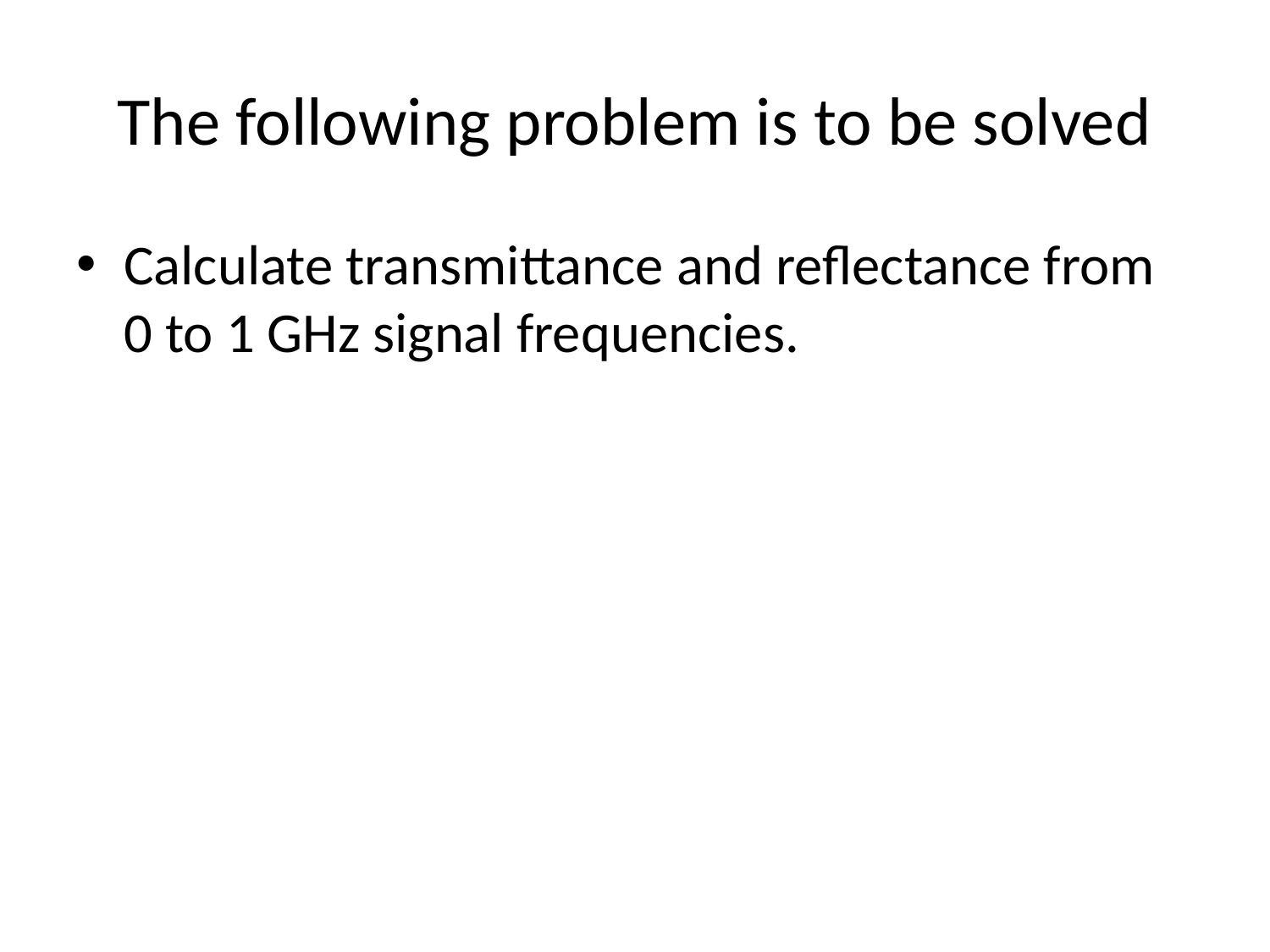

# The following problem is to be solved
Calculate transmittance and reflectance from 0 to 1 GHz signal frequencies.